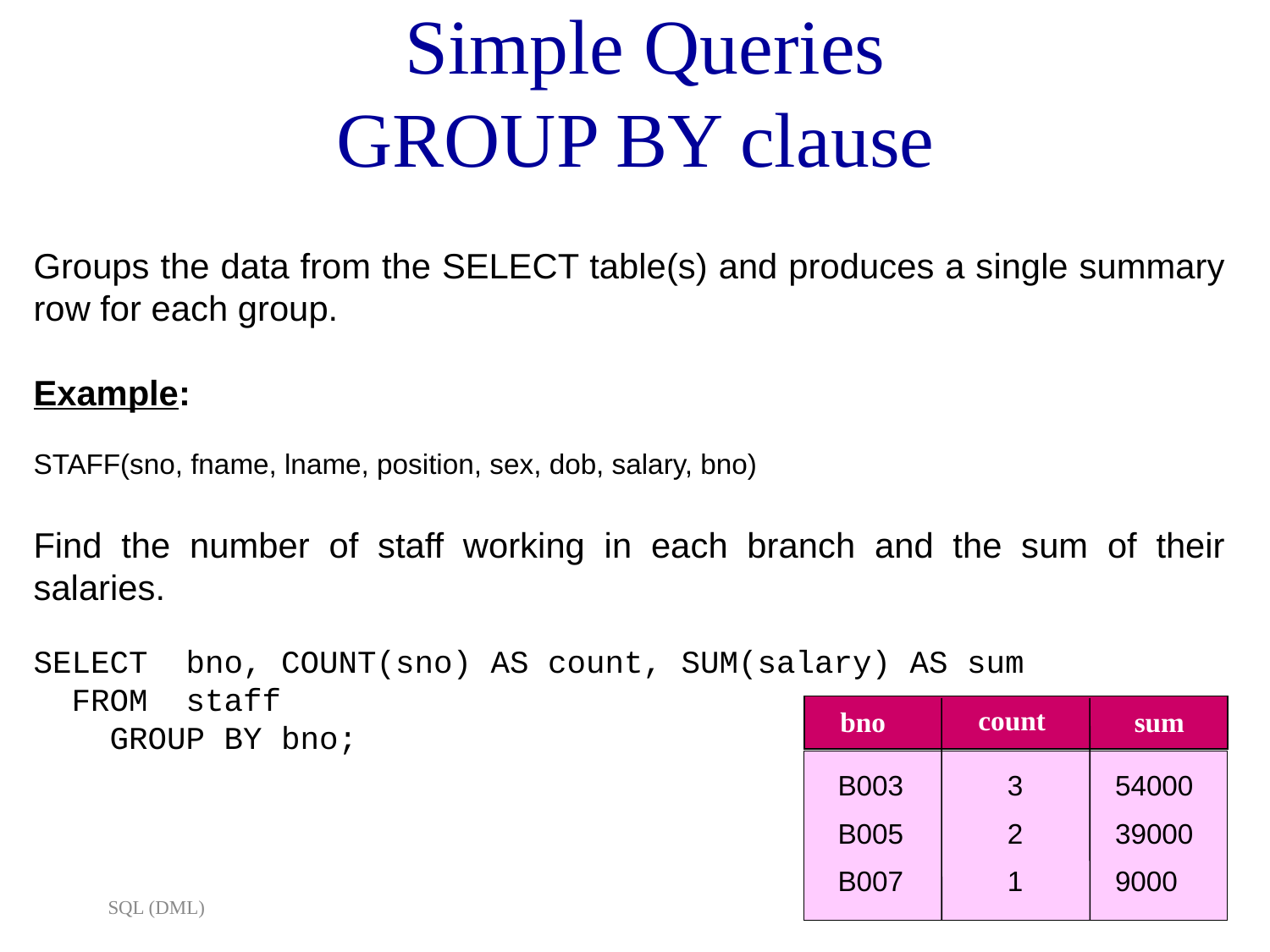

# Simple Queries GROUP BY clause
Groups the data from the SELECT table(s) and produces a single summary row for each group.

Example:

STAFF(sno, fname, lname, position, sex, dob, salary, bno)

Find the number of staff working in each branch and the sum of their salaries.

SELECT  bno, COUNT(sno) AS count, SUM(salary) AS sum
  FROM  staff
    GROUP BY bno;

count
bno

sum

B003
3
54000
B005
2
39000
B007
1
9000
SQL (DML)
36